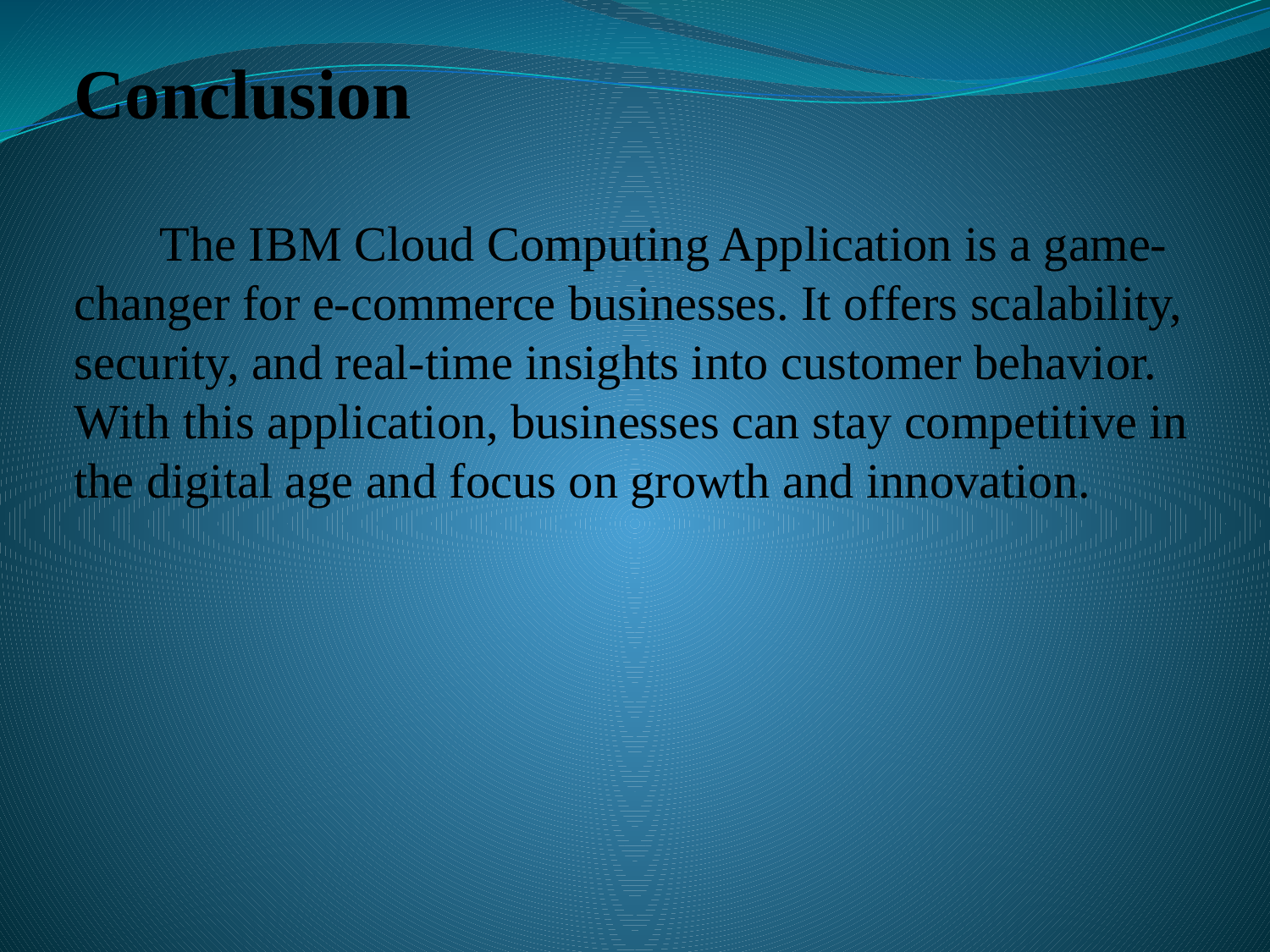

Conclusion

       The IBM Cloud Computing Application is a game-changer for e-commerce businesses. It offers scalability, security, and real-time insights into customer behavior. With this application, businesses can stay competitive in the digital age and focus on growth and innovation.